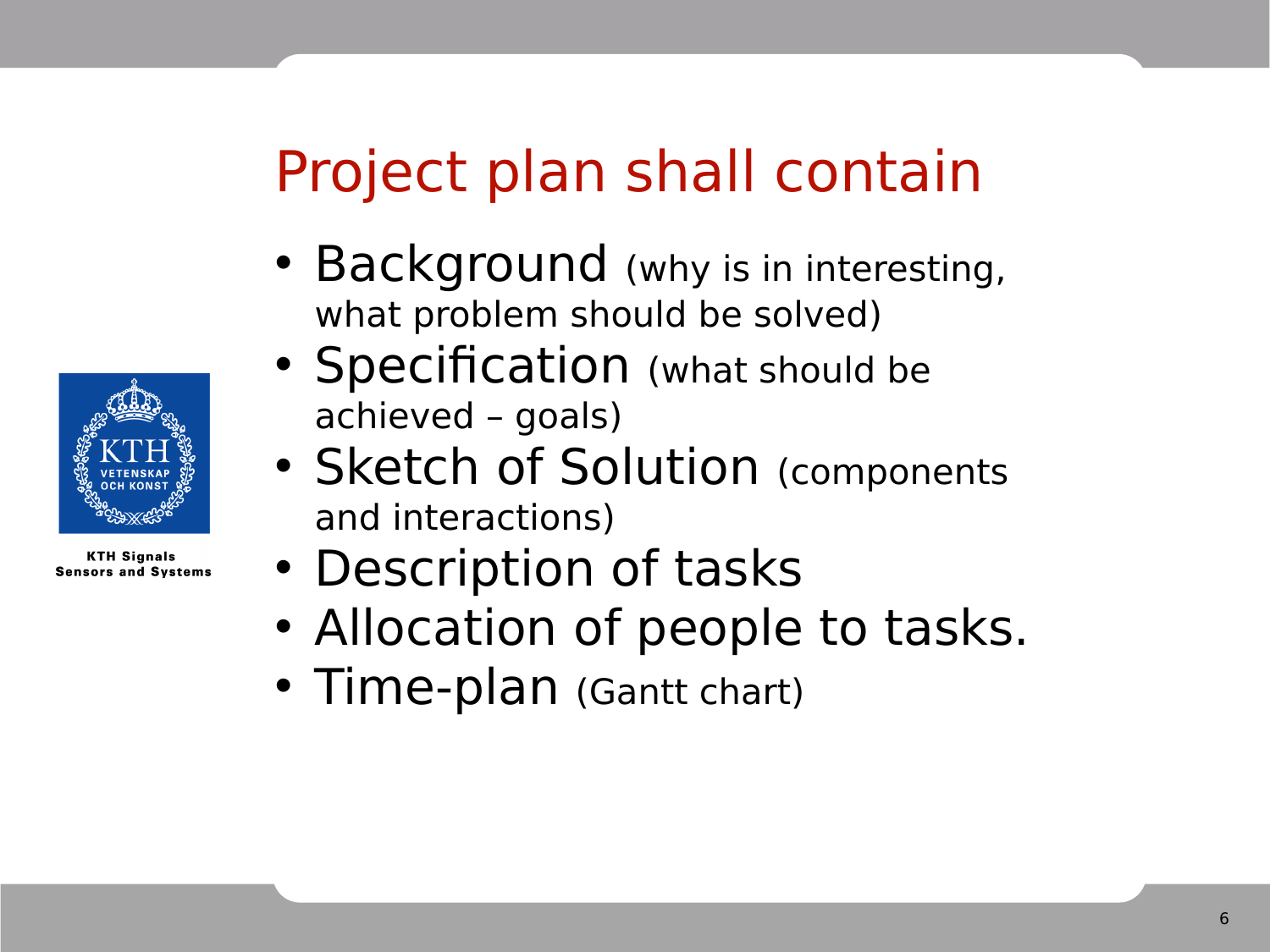

Project plan shall contain
Background (why is in interesting, what problem should be solved)
Specification (what should be achieved – goals)
Sketch of Solution (components and interactions)
Description of tasks
Allocation of people to tasks.
Time-plan (Gantt chart)